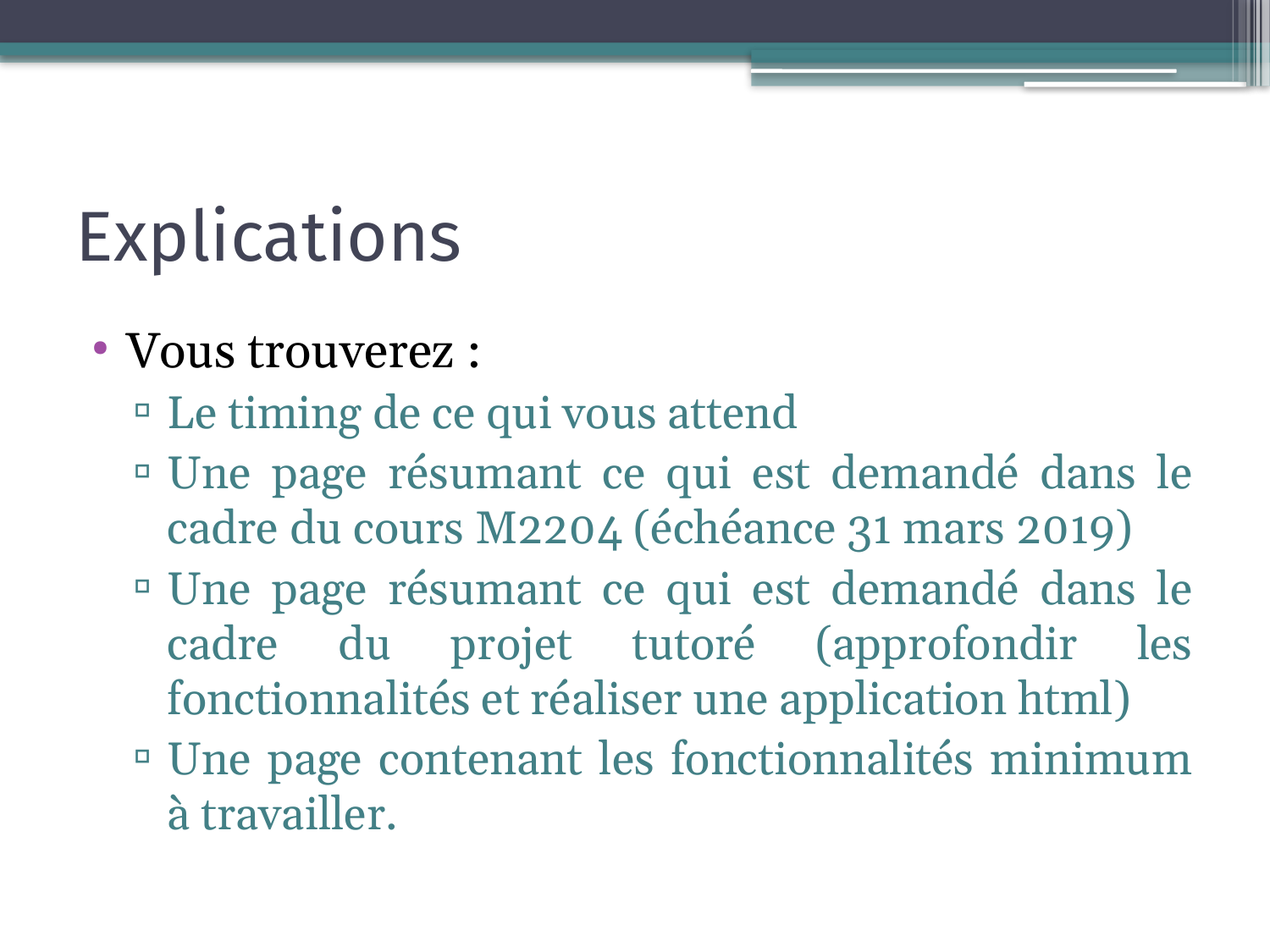

# Explications
Vous trouverez :
Le timing de ce qui vous attend
Une page résumant ce qui est demandé dans le cadre du cours M2204 (échéance 31 mars 2019)
Une page résumant ce qui est demandé dans le cadre du projet tutoré (approfondir les fonctionnalités et réaliser une application html)
Une page contenant les fonctionnalités minimum à travailler.